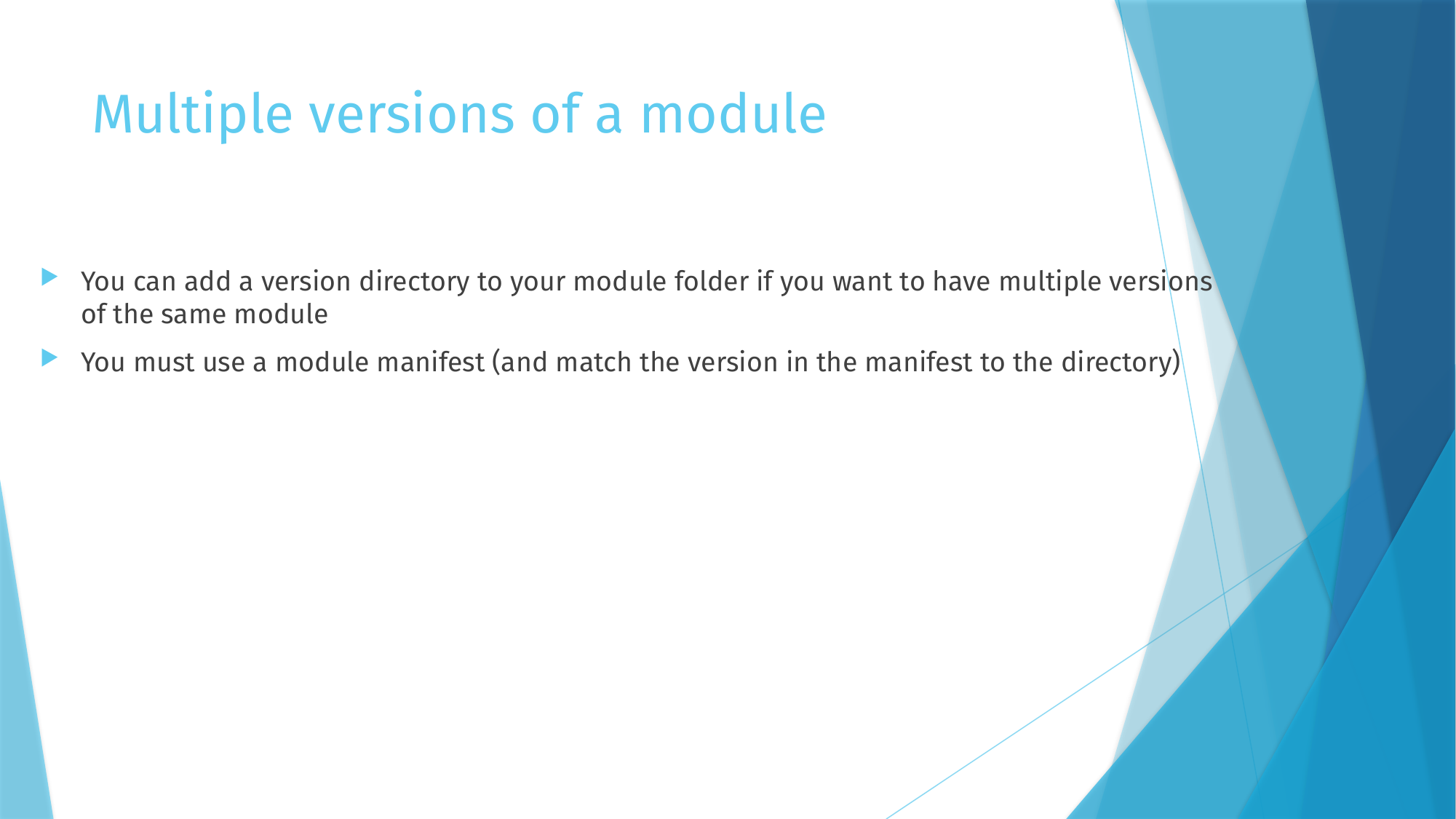

# Multiple versions of a module
You can add a version directory to your module folder if you want to have multiple versions of the same module
You must use a module manifest (and match the version in the manifest to the directory)